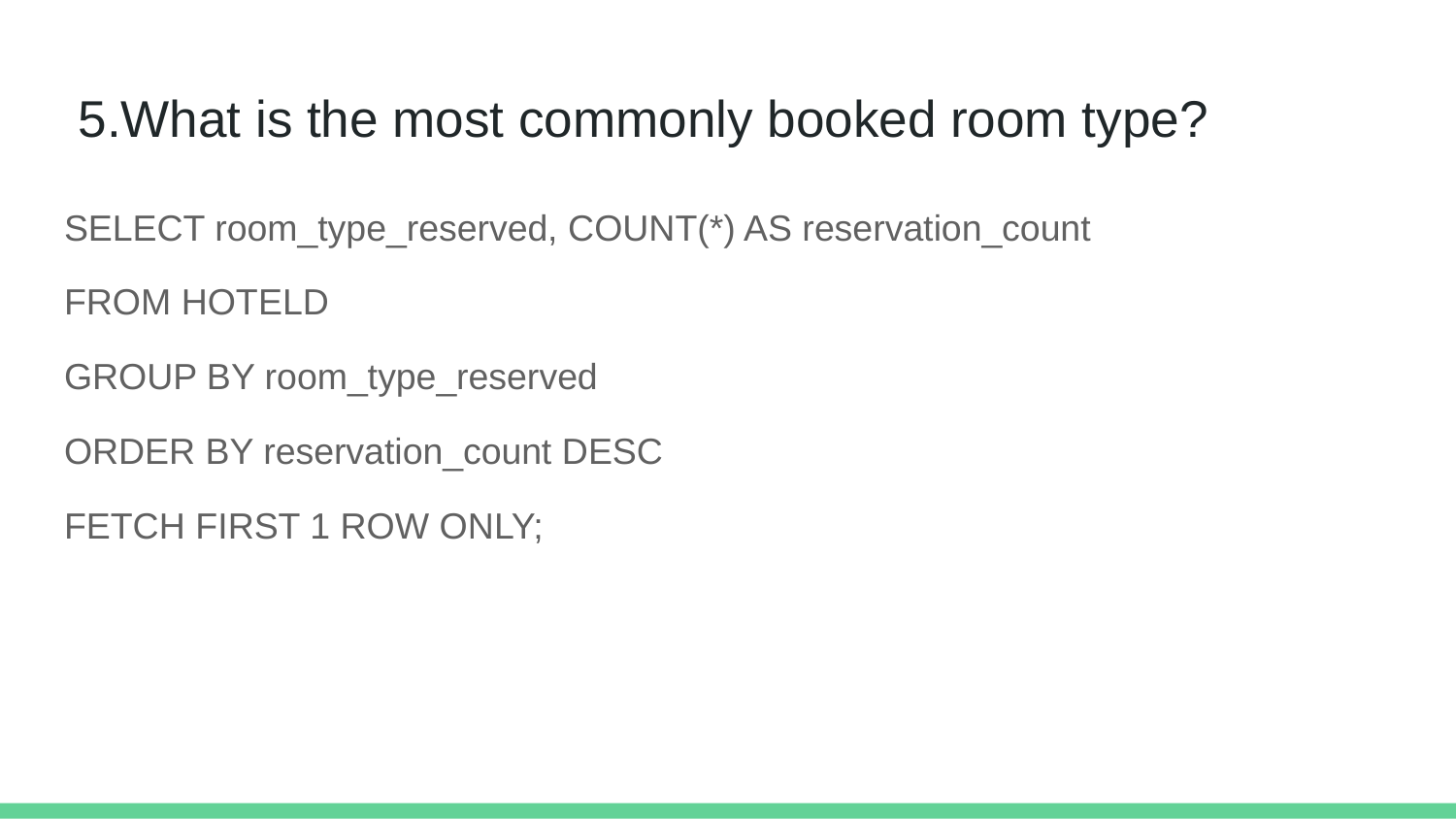

# 5.What is the most commonly booked room type?

SELECT room_type_reserved, COUNT(*) AS reservation_count
FROM HOTELD
GROUP BY room_type_reserved
ORDER BY reservation_count DESC
FETCH FIRST 1 ROW ONLY;